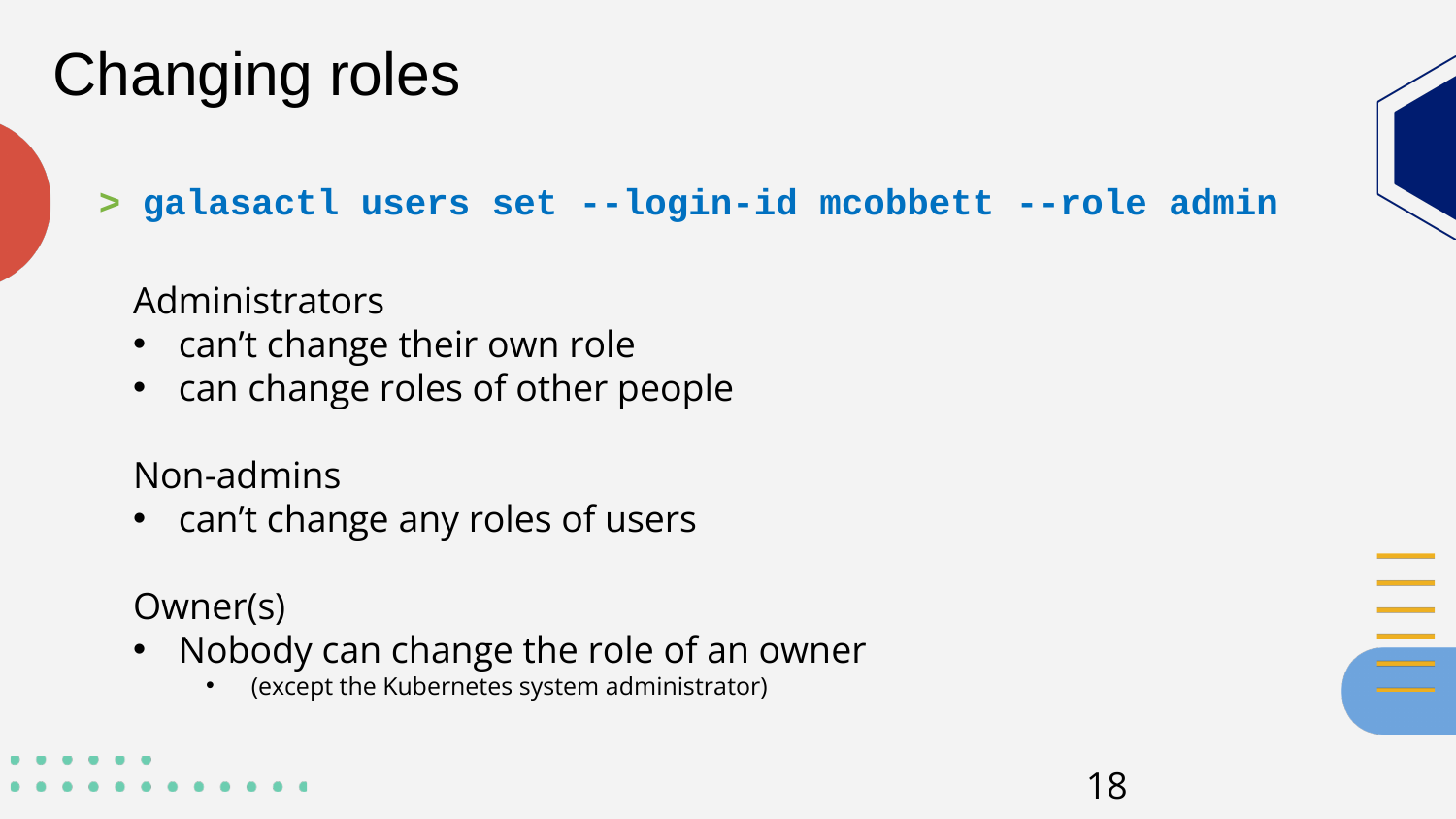

# Changing roles
> galasactl users set --login-id mcobbett --role admin
Administrators
can’t change their own role
can change roles of other people

Non-admins
can’t change any roles of users

Owner(s)
Nobody can change the role of an owner
(except the Kubernetes system administrator)

18